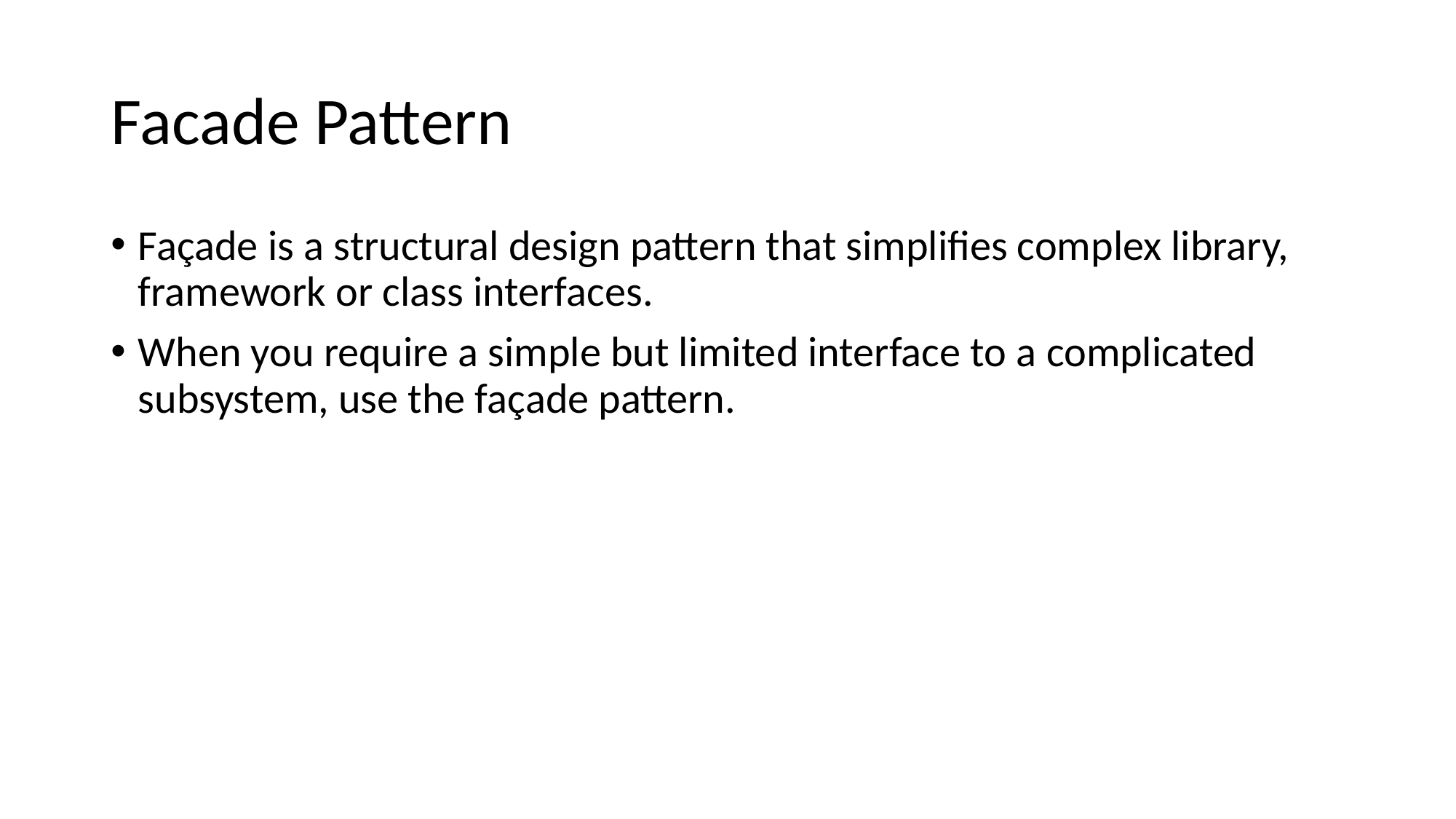

# Facade Pattern
Façade is a structural design pattern that simplifies complex library, framework or class interfaces.
When you require a simple but limited interface to a complicated subsystem, use the façade pattern.